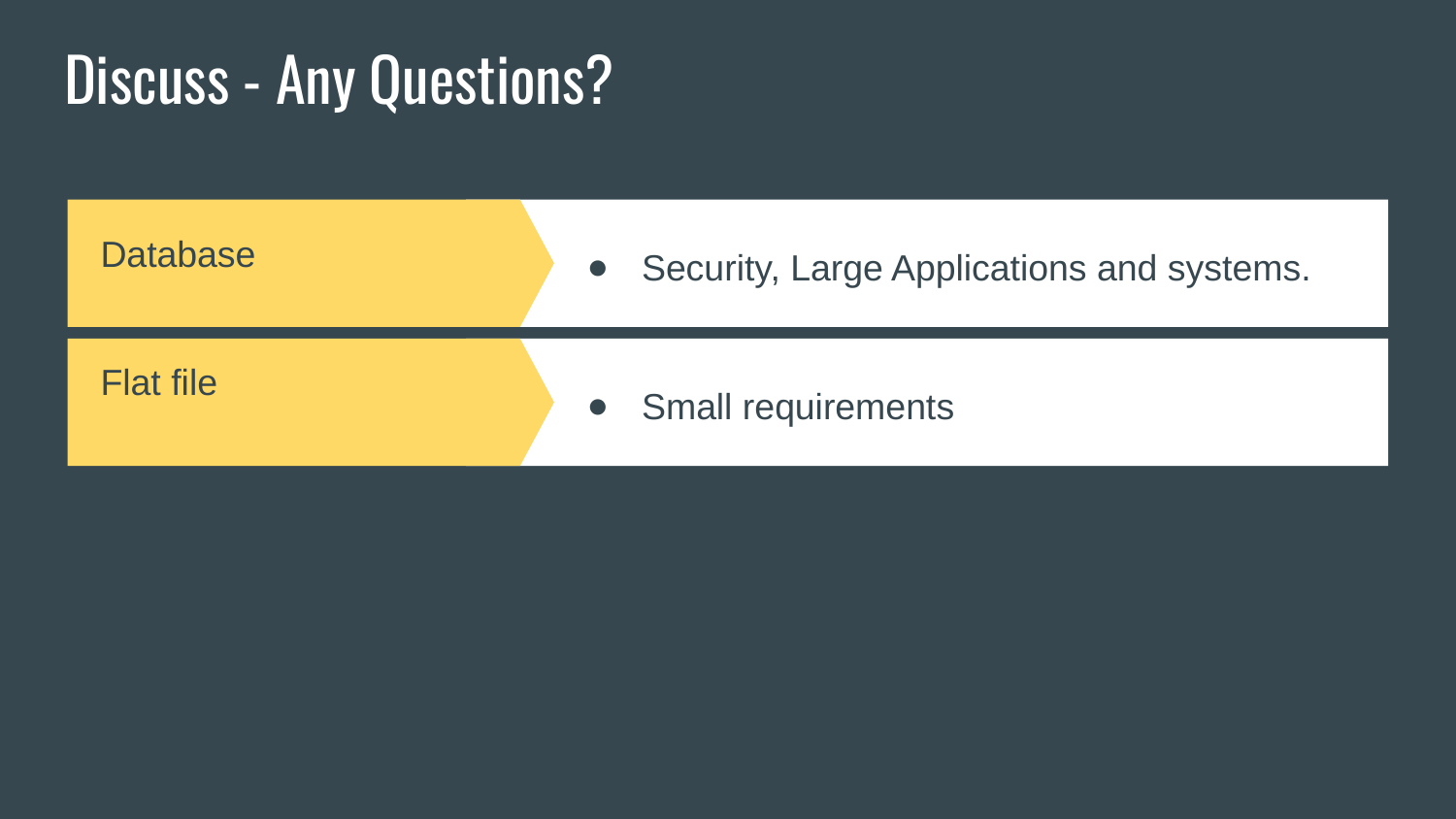

# Discuss - Any Questions?
Database

Security, Large Applications and systems.

Flat file
Small requirements